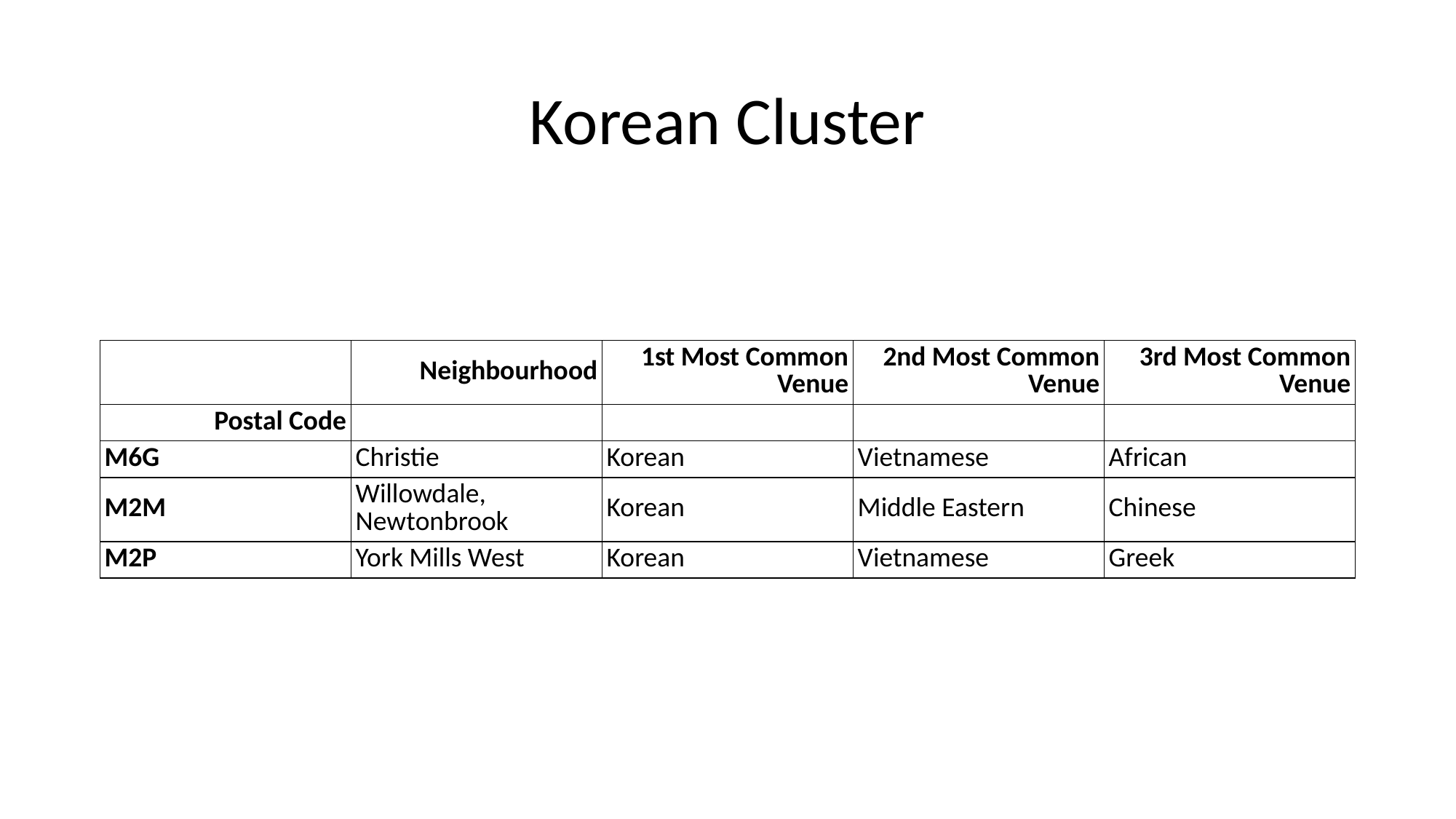

# Korean Cluster
|  | Neighbourhood | 1st Most Common Venue | 2nd Most Common Venue | 3rd Most Common Venue |
| --- | --- | --- | --- | --- |
| Postal Code |  |  |  |  |
| M6G | Christie | Korean | Vietnamese | African |
| M2M | Willowdale, Newtonbrook | Korean | Middle Eastern | Chinese |
| M2P | York Mills West | Korean | Vietnamese | Greek |